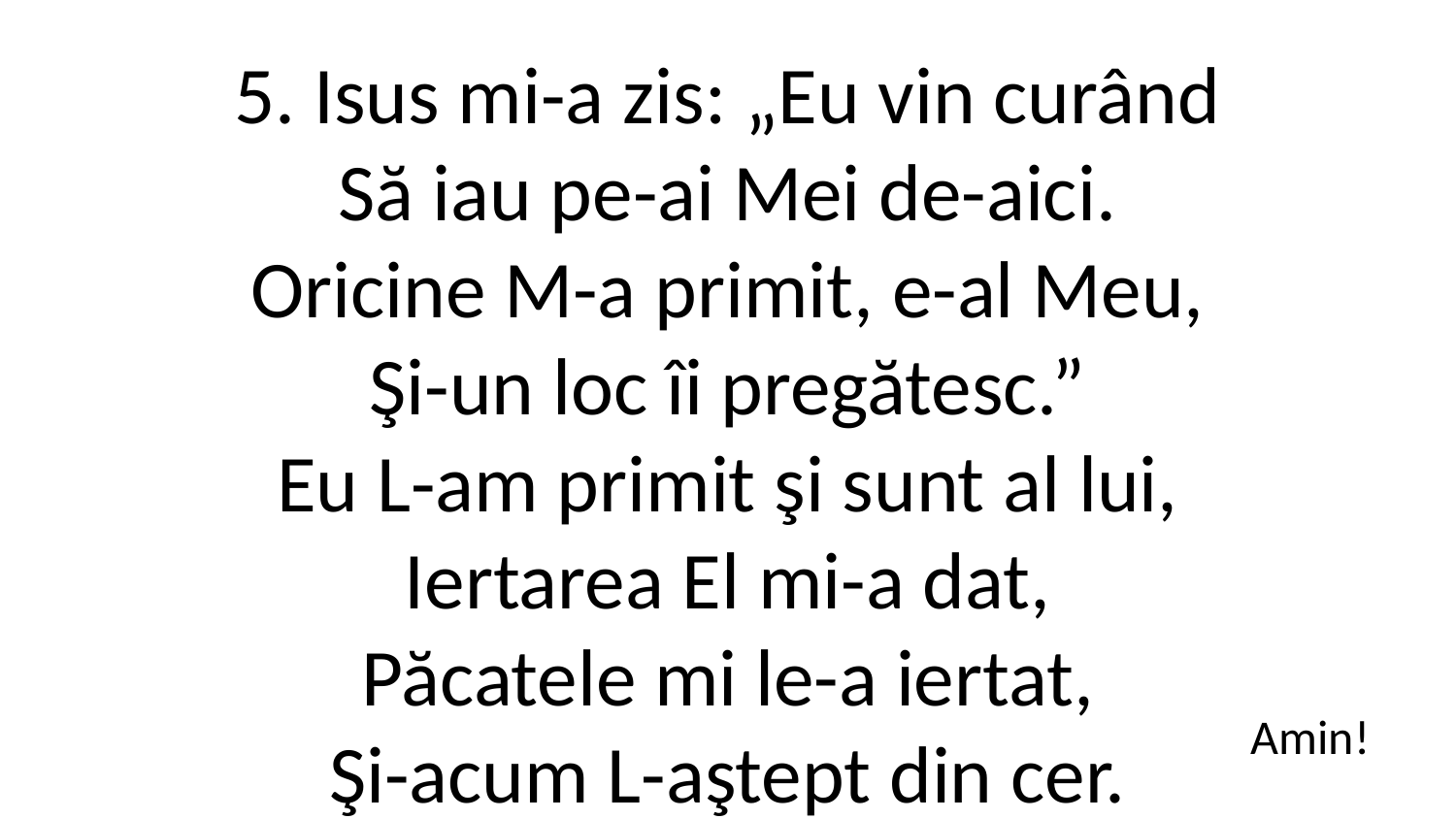

5. Isus mi-a zis: „Eu vin curând
Să iau pe-ai Mei de-aici.
Oricine M-a primit, e-al Meu,
Şi-un loc îi pregătesc.”
Eu L-am primit şi sunt al lui,
Iertarea El mi-a dat,
Păcatele mi le-a iertat,
Şi-acum L-aştept din cer.

Amin!